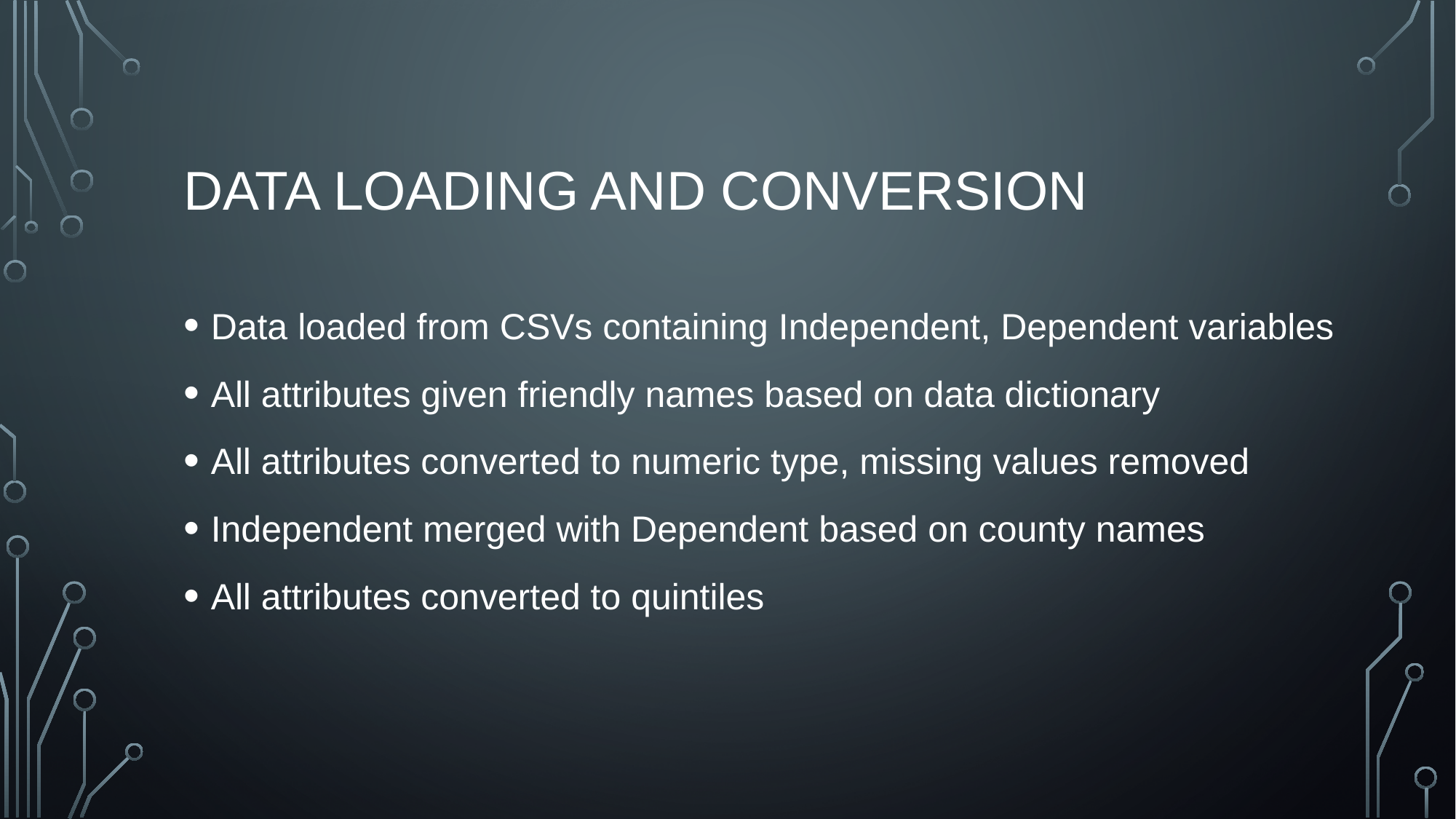

# Data loading and conversion
Data loaded from CSVs containing Independent, Dependent variables
All attributes given friendly names based on data dictionary
All attributes converted to numeric type, missing values removed
Independent merged with Dependent based on county names
All attributes converted to quintiles